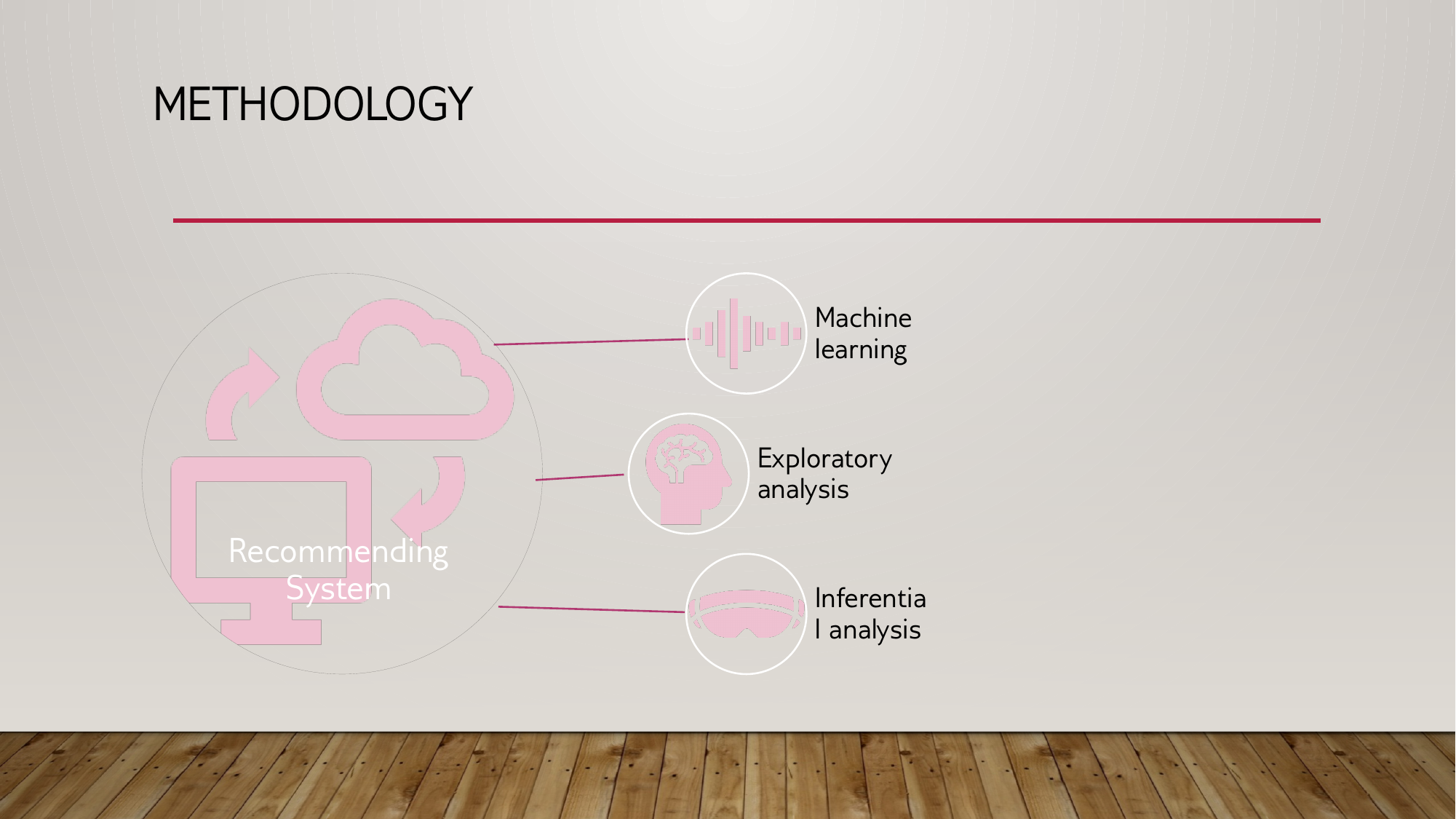

# Methodology
Recommending System
Machine learning
Exploratory analysis
Inferential analysis